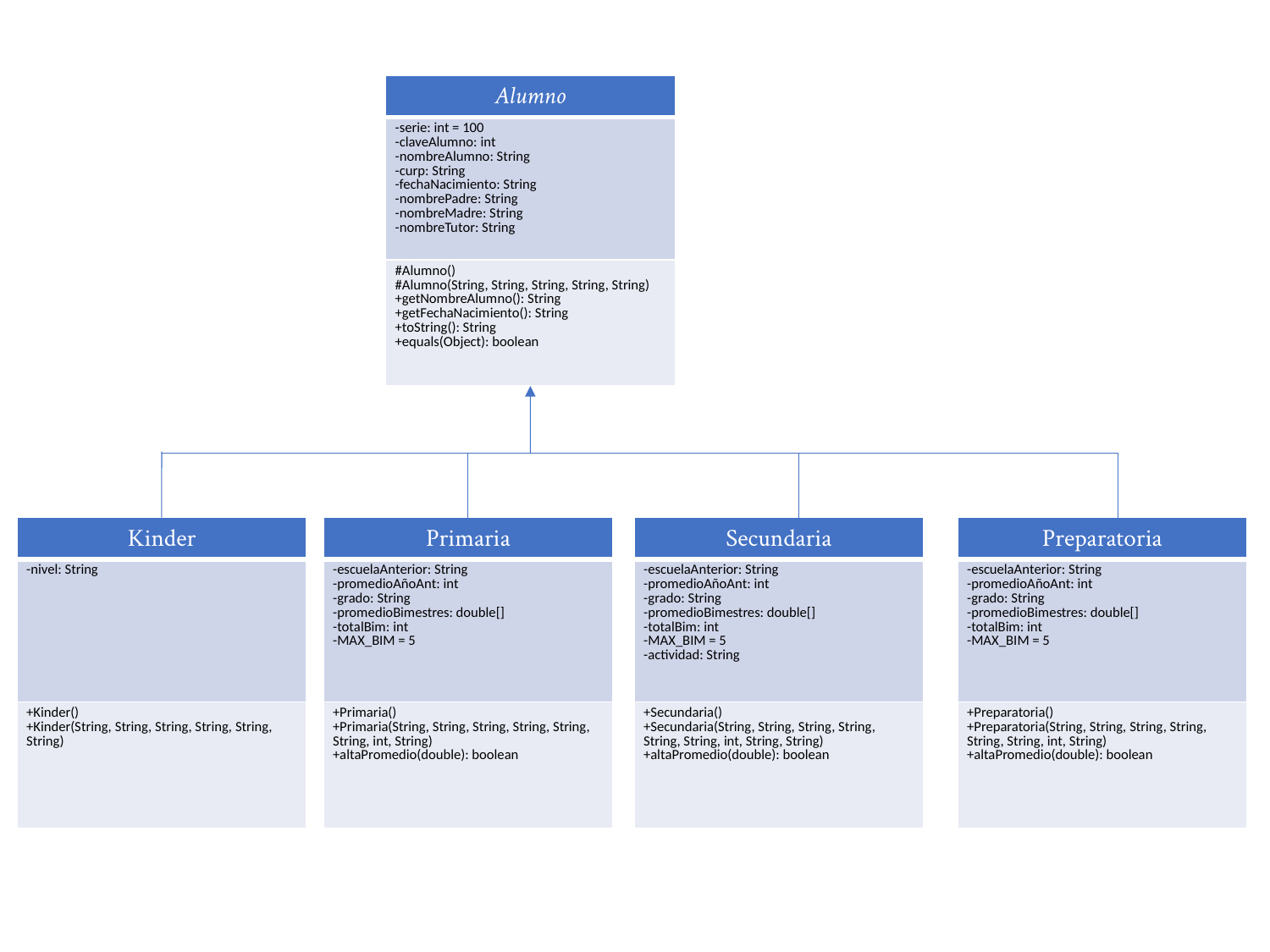

| Alumno |
| --- |
| -serie: int = 100 -claveAlumno: int -nombreAlumno: String -curp: String -fechaNacimiento: String -nombrePadre: String -nombreMadre: String -nombreTutor: String |
| #Alumno() #Alumno(String, String, String, String, String) +getNombreAlumno(): String +getFechaNacimiento(): String +toString(): String +equals(Object): boolean |
| Kinder |
| --- |
| -nivel: String |
| +Kinder() +Kinder(String, String, String, String, String, String) |
| Primaria |
| --- |
| -escuelaAnterior: String -promedioAñoAnt: int -grado: String -promedioBimestres: double[] -totalBim: int -MAX\_BIM = 5 |
| +Primaria() +Primaria(String, String, String, String, String, String, int, String) +altaPromedio(double): boolean |
| Secundaria |
| --- |
| -escuelaAnterior: String -promedioAñoAnt: int -grado: String -promedioBimestres: double[] -totalBim: int -MAX\_BIM = 5 -actividad: String |
| +Secundaria() +Secundaria(String, String, String, String, String, String, int, String, String) +altaPromedio(double): boolean |
| Preparatoria |
| --- |
| -escuelaAnterior: String -promedioAñoAnt: int -grado: String -promedioBimestres: double[] -totalBim: int -MAX\_BIM = 5 |
| +Preparatoria() +Preparatoria(String, String, String, String, String, String, int, String) +altaPromedio(double): boolean |